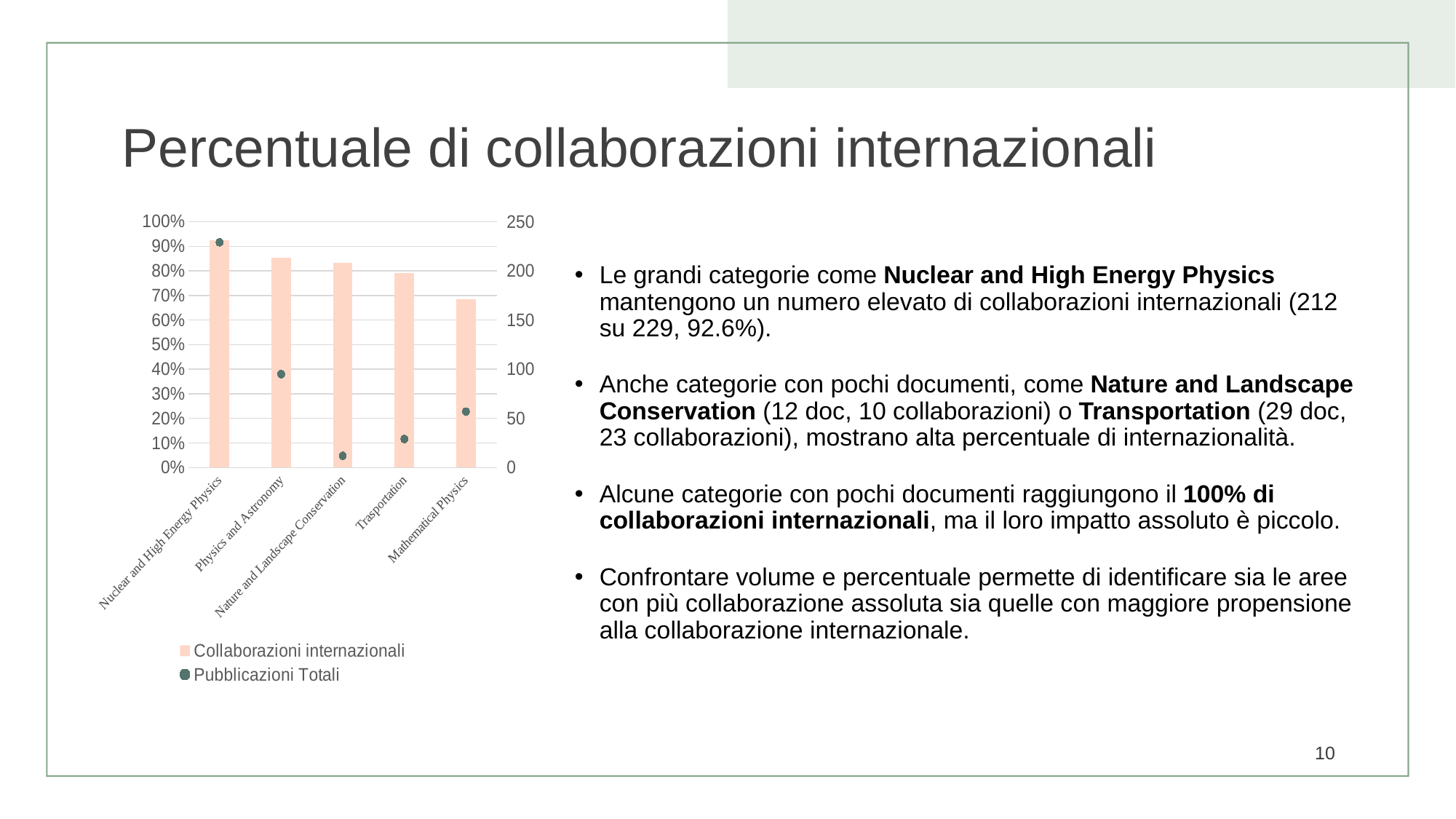

# Percentuale di collaborazioni internazionali

### Chart

| Category | Collaborazioni internazionali | Pubblicazioni Totali |
|---|---|---|
| Nuclear and High Energy Physics | 0.9257 | 229.0 |
| Physics and Astronomy | 0.8526 | 95.0 |
| Nature and Landscape Conservation | 0.833 | 12.0 |
| Trasportation | 0.79 | 29.0 |
| Mathematical Physics | 0.684 | 57.0 |
Le grandi categorie come Nuclear and High Energy Physics mantengono un numero elevato di collaborazioni internazionali (212 su 229, 92.6%).
Anche categorie con pochi documenti, come Nature and Landscape Conservation (12 doc, 10 collaborazioni) o Transportation (29 doc, 23 collaborazioni), mostrano alta percentuale di internazionalità.
Alcune categorie con pochi documenti raggiungono il 100% di collaborazioni internazionali, ma il loro impatto assoluto è piccolo.
Confrontare volume e percentuale permette di identificare sia le aree con più collaborazione assoluta sia quelle con maggiore propensione alla collaborazione internazionale.
10